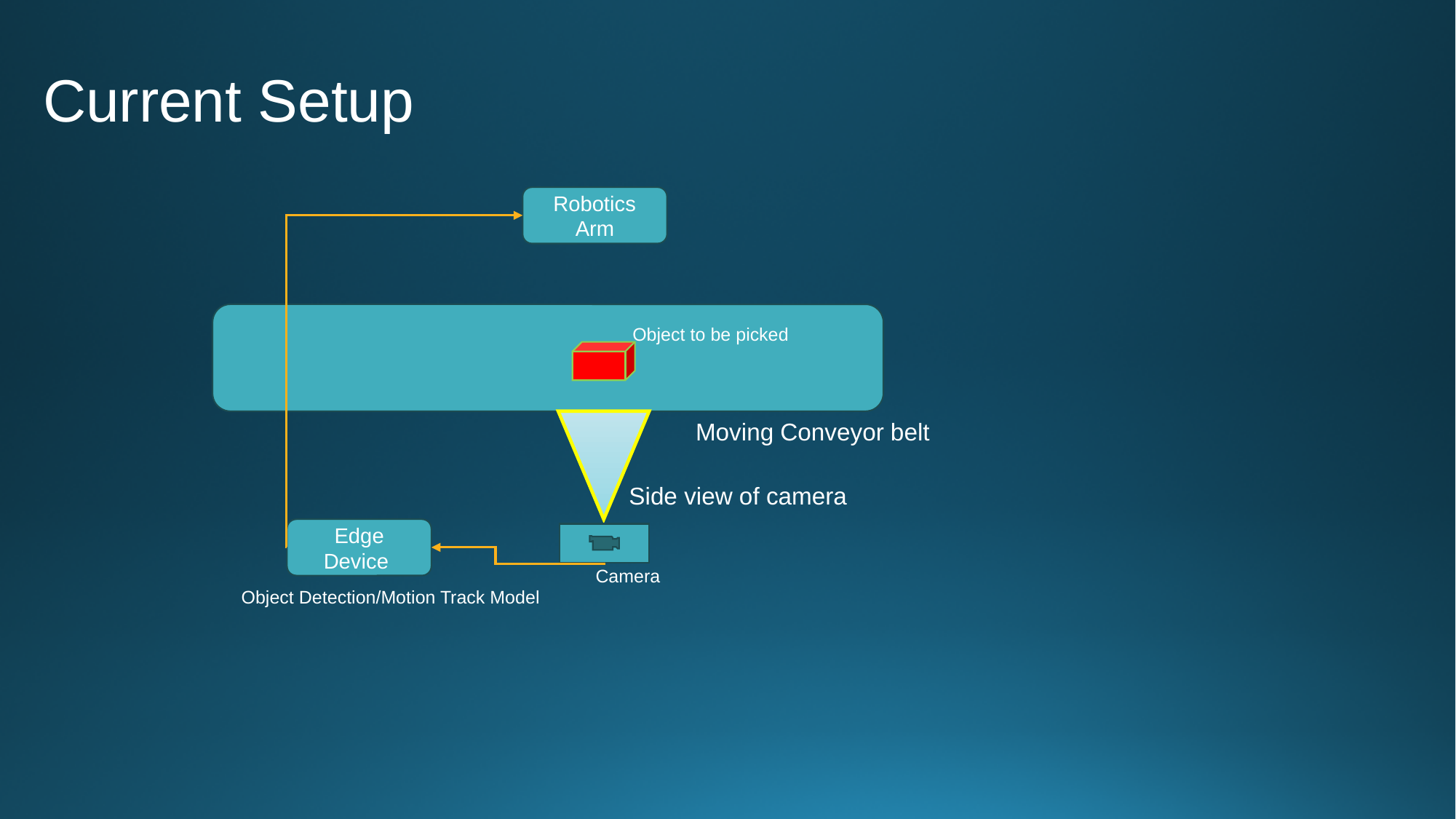

# Current Setup
Robotics Arm

Object to be picked

Moving Conveyor belt

Side view of camera
Edge Device

Camera
Object Detection/Motion Track Model